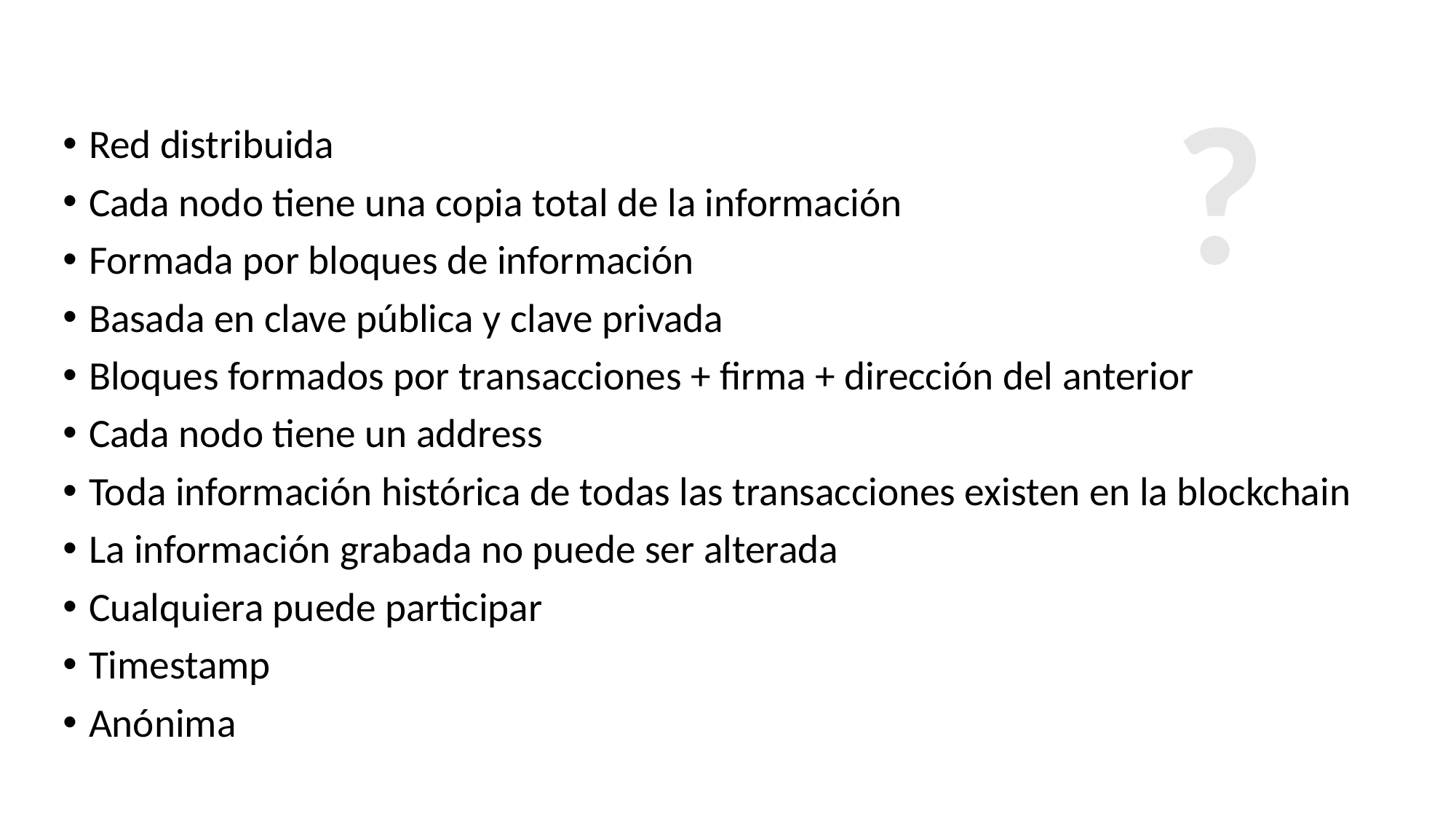

?
Red distribuida
Cada nodo tiene una copia total de la información
Formada por bloques de información
Basada en clave pública y clave privada
Bloques formados por transacciones + firma + dirección del anterior
Cada nodo tiene un address
Toda información histórica de todas las transacciones existen en la blockchain
La información grabada no puede ser alterada
Cualquiera puede participar
Timestamp
Anónima